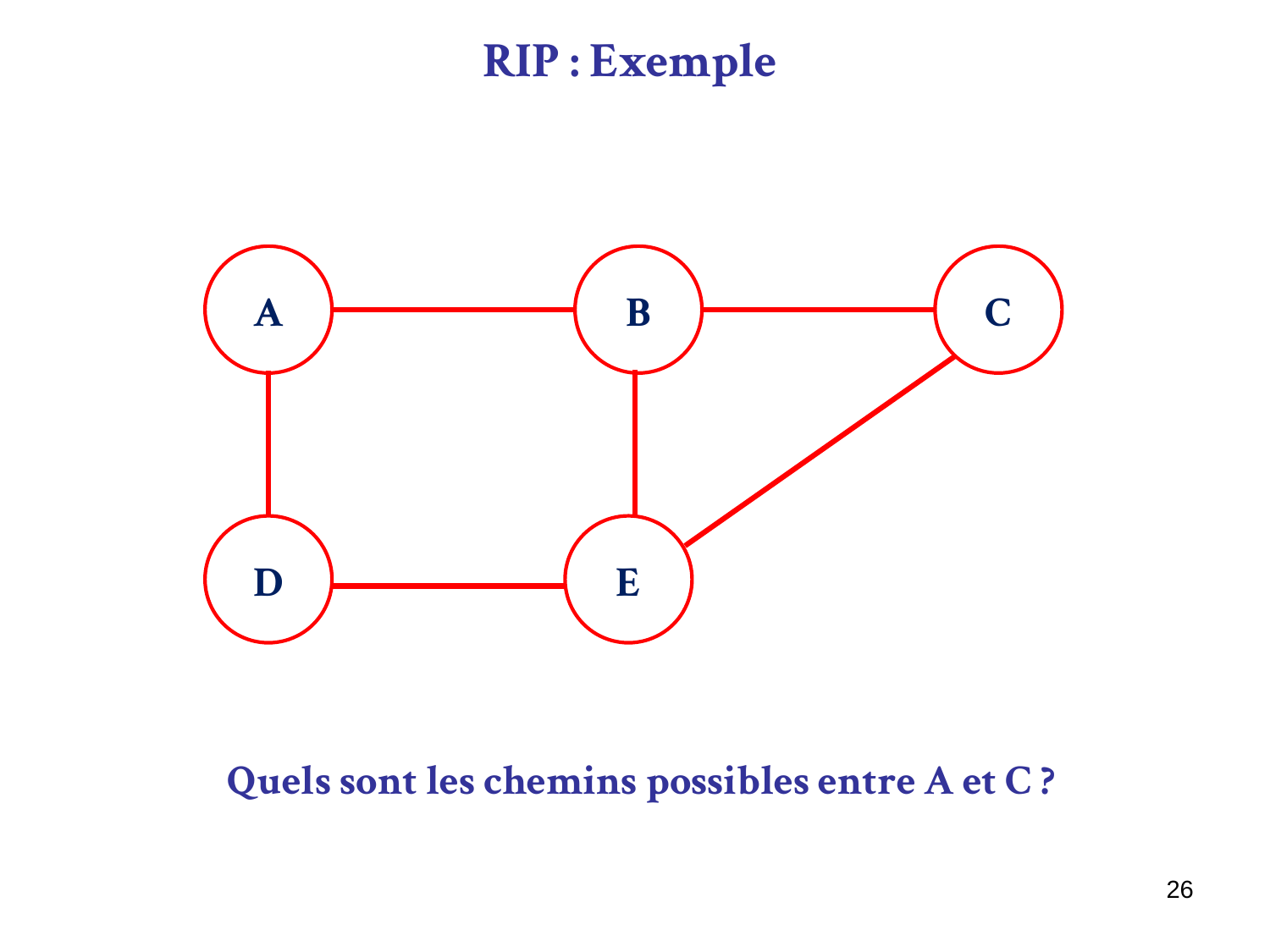

# RIP : Exemple
A
B
C
D
E
Quels sont les chemins possibles entre A et C ?
26